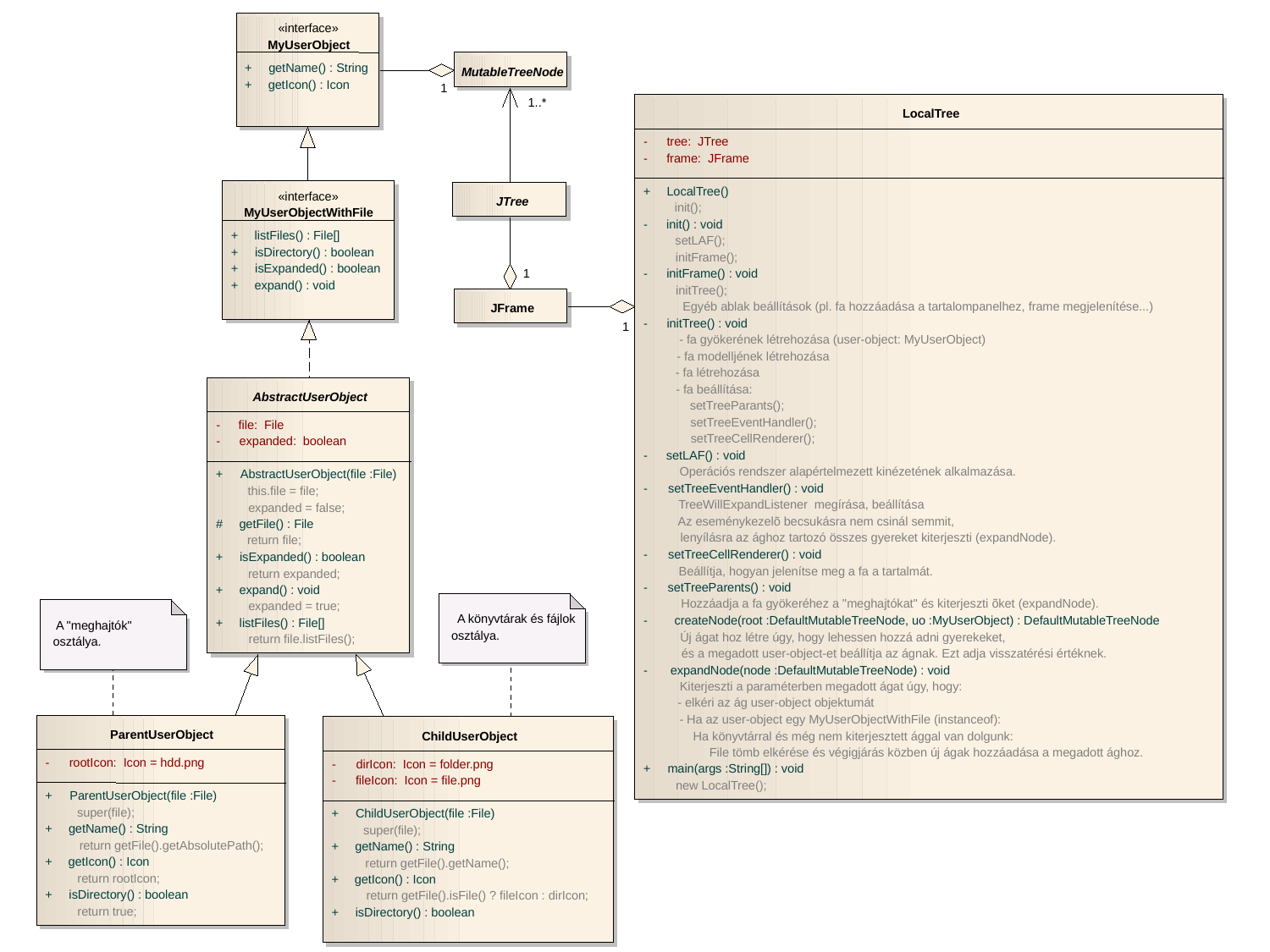

«interface»
MyUserObject

+
getName() : String
+
getIcon() : Icon

LocalTree

-
tree:  JTree
-
frame:  JFrame

+
LocalTree()

«interface»
init();
MyUserObjectWithFile
-
init() : void

+
listFiles() : File[]
setLAF();
+
isDirectory() : boolean
initFrame();
+
isExpanded() : boolean
-
initFrame() : void
+
expand() : void
initTree();

AbstractUserObject

-
file:  File
-
expanded:  boolean

+
AbstractUserObject(file :File)
this.file = file;
expanded = false;
#
getFile() : File
return file;
+
isExpanded() : boolean
return expanded;
+
expand() : void
expanded = true;
+
listFiles() : File[]
return file.listFiles();

ParentUserObject
ChildUserObject

-
rootIcon:  Icon = hdd.png
-
dirIcon:  Icon = folder.png
-
fileIcon:  Icon = file.png

+
ParentUserObject(file :File)

super(file);
+
ChildUserObject(file :File)
+
getName() : String
super(file);
return getFile().getAbsolutePath();
+
getName() : String
+
getIcon() : Icon
return getFile().getName();
return rootIcon;
+
getIcon() : Icon
+
isDirectory() : boolean
return getFile().isFile() ? fileIcon : dirIcon;
return true;
+
isDirectory() : boolean

MutableTreeNode

1

1..*

JTree

1

Egyéb ablak beállítások (pl. fa hozzáadása a tartalompanelhez, frame megjelenítése...)
JFrame

-
initTree() : void
1

- fa gyökerének létrehozása (user-object: MyUserObject)
- fa modelljének létrehozása
- fa létrehozása
- fa beállítása:
    setTreeParants();
    setTreeEventHandler();
    setTreeCellRenderer();
-
setLAF() : void
Operációs rendszer alapértelmezett kinézetének alkalmazása.
-
setTreeEventHandler() : void
TreeWillExpandListener  megírása, beállítása
Az eseménykezelõ becsukásra nem csinál semmit,
lenyílásra az ághoz tartozó összes gyereket kiterjeszti (expandNode).
-
setTreeCellRenderer() : void
Beállítja, hogyan jelenítse meg a fa a tartalmát.
-
setTreeParents() : void

Hozzáadja a fa gyökeréhez a "meghajtókat" és kiterjeszti õket (expandNode).

A könyvtárak és fájlok

-
createNode(root :DefaultMutableTreeNode, uo :MyUserObject) : DefaultMutableTreeNode
A "meghajtók"

osztálya.
Új ágat hoz létre úgy, hogy lehessen hozzá adni gyerekeket,
osztálya.
és a megadott user-object-et beállítja az ágnak. Ezt adja visszatérési értéknek.

-
expandNode(node :DefaultMutableTreeNode) : void

Kiterjeszti a paraméterben megadott ágat úgy, hogy:
- elkéri az ág user-object objektumát
- Ha az user-object egy MyUserObjectWithFile (instanceof):
    Ha könyvtárral és még nem kiterjesztett ággal van dolgunk:
        File tömb elkérése és végigjárás közben új ágak hozzáadása a megadott ághoz.
+
main(args :String[]) : void
new LocalTree();